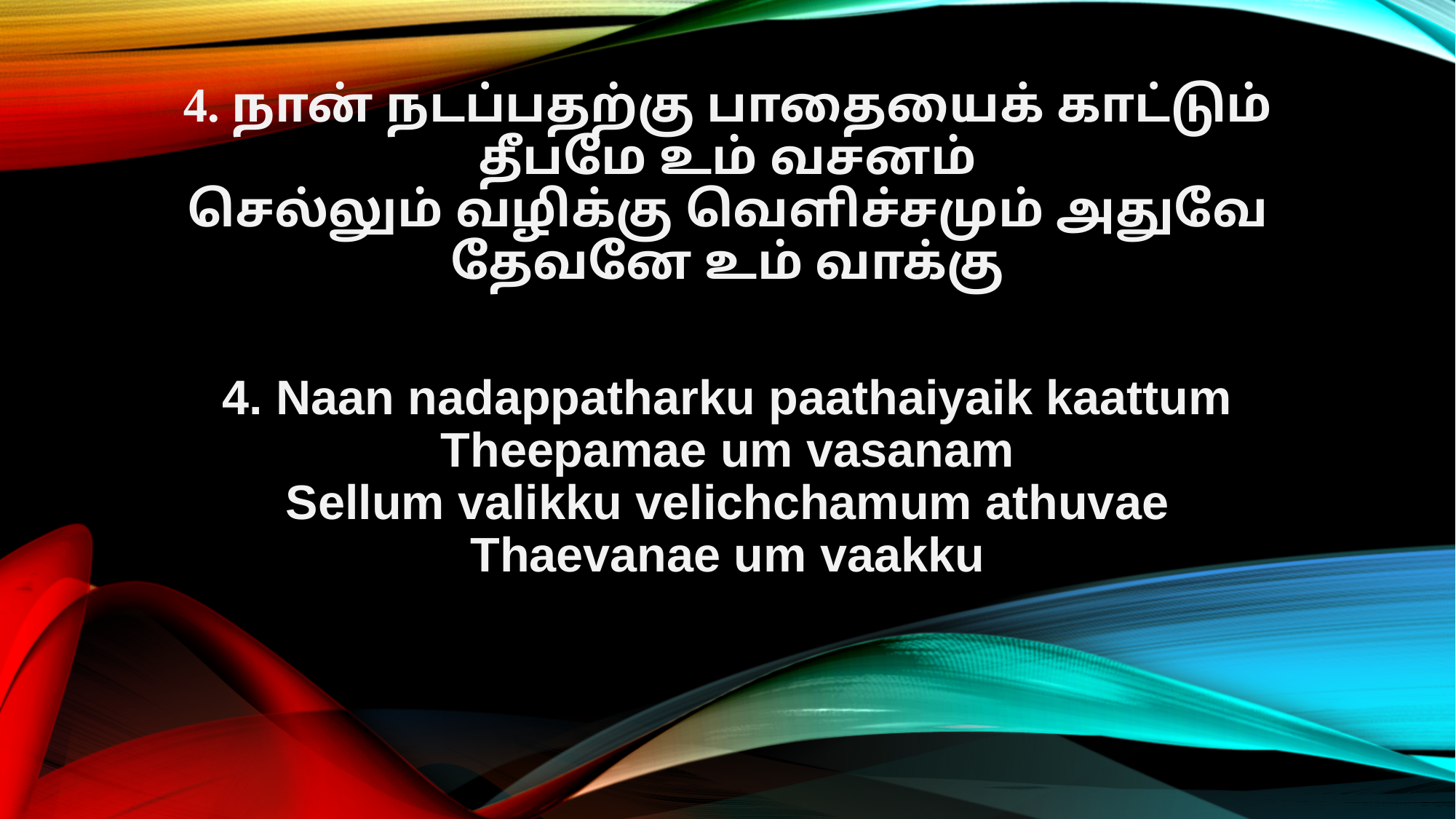

4. நான் நடப்பதற்கு பாதையைக் காட்டும்
தீபமே உம் வசனம்
செல்லும் வழிக்கு வெளிச்சமும் அதுவே
தேவனே உம் வாக்கு

4. Naan nadappatharku paathaiyaik kaattum
Theepamae um vasanam
Sellum valikku velichchamum athuvae
Thaevanae um vaakku